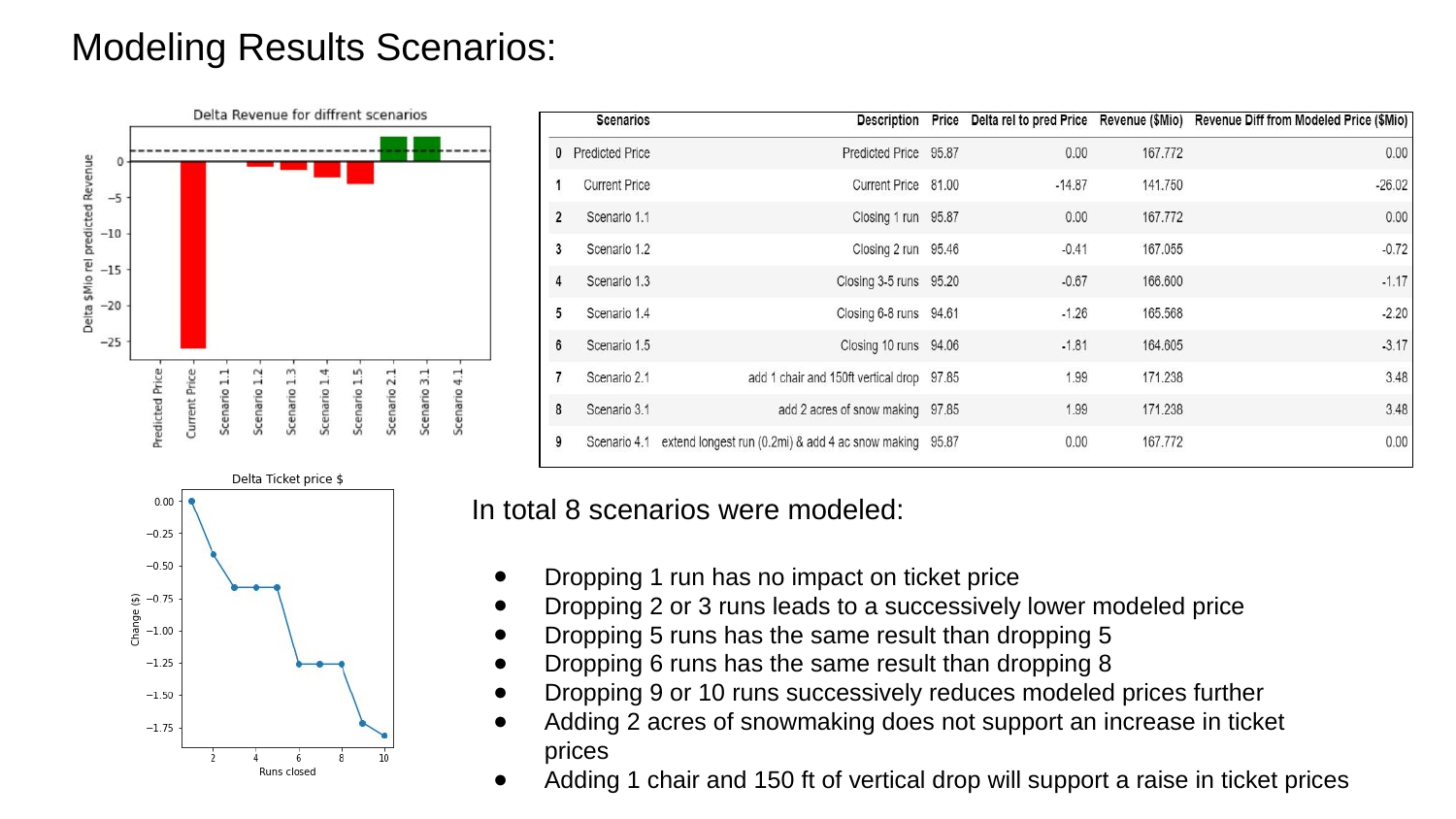

# Modeling Results Scenarios:

In total 8 scenarios were modeled:

Dropping 1 run has no impact on ticket price
Dropping 2 or 3 runs leads to a successively lower modeled price
Dropping 5 runs has the same result than dropping 5
Dropping 6 runs has the same result than dropping 8
Dropping 9 or 10 runs successively reduces modeled prices further
Adding 2 acres of snowmaking does not support an increase in ticket prices
Adding 1 chair and 150 ft of vertical drop will support a raise in ticket prices